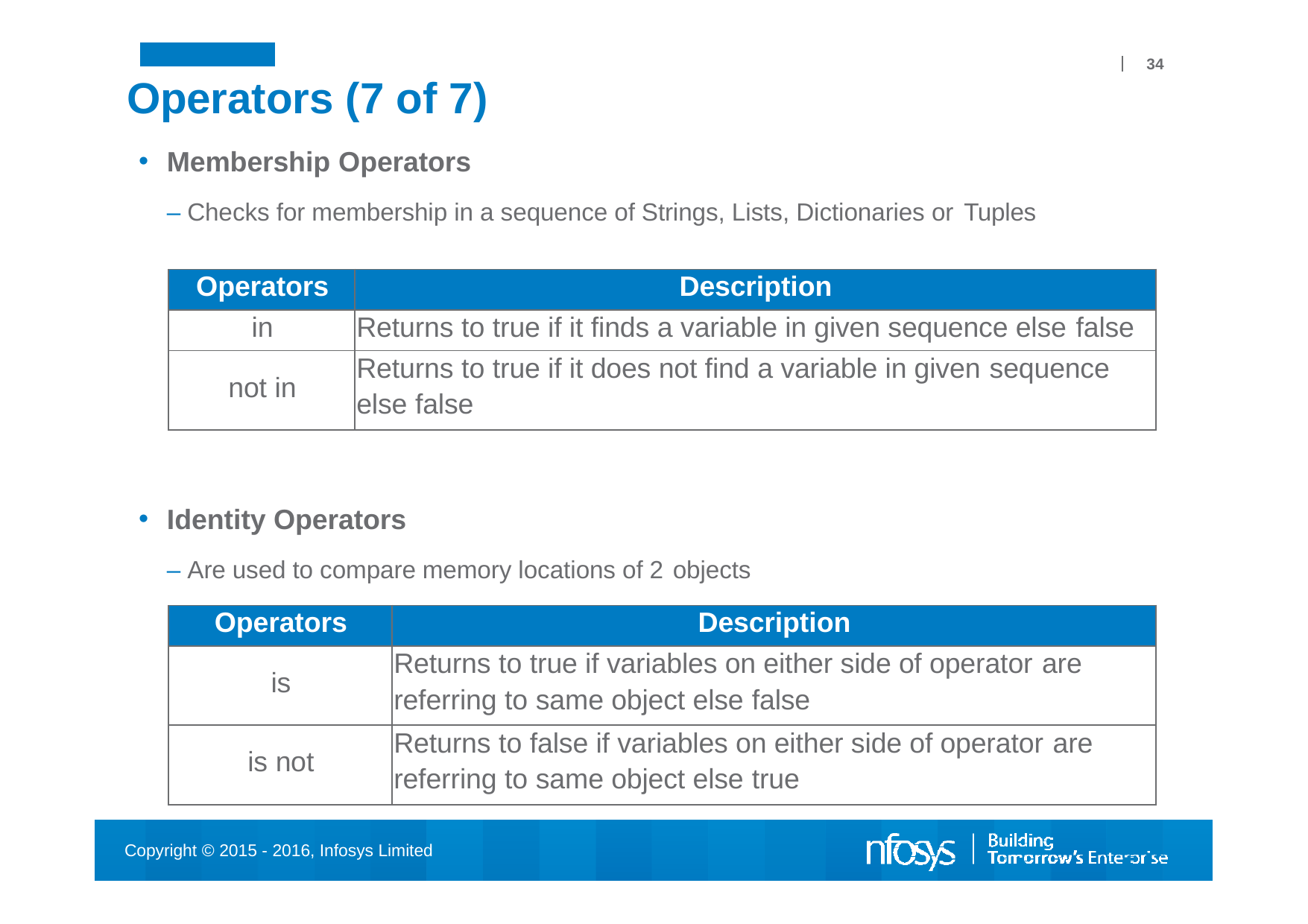

34
# Operators (7 of 7)
Membership Operators
– Checks for membership in a sequence of Strings, Lists, Dictionaries or Tuples
| Operators | Description |
| --- | --- |
| in | Returns to true if it finds a variable in given sequence else false |
| not in | Returns to true if it does not find a variable in given sequence else false |
Identity Operators
– Are used to compare memory locations of 2 objects
| Operators | Description |
| --- | --- |
| is | Returns to true if variables on either side of operator are referring to same object else false |
| is not | Returns to false if variables on either side of operator are referring to same object else true |

Copyright © 2015 - 2016, Infosys Limited